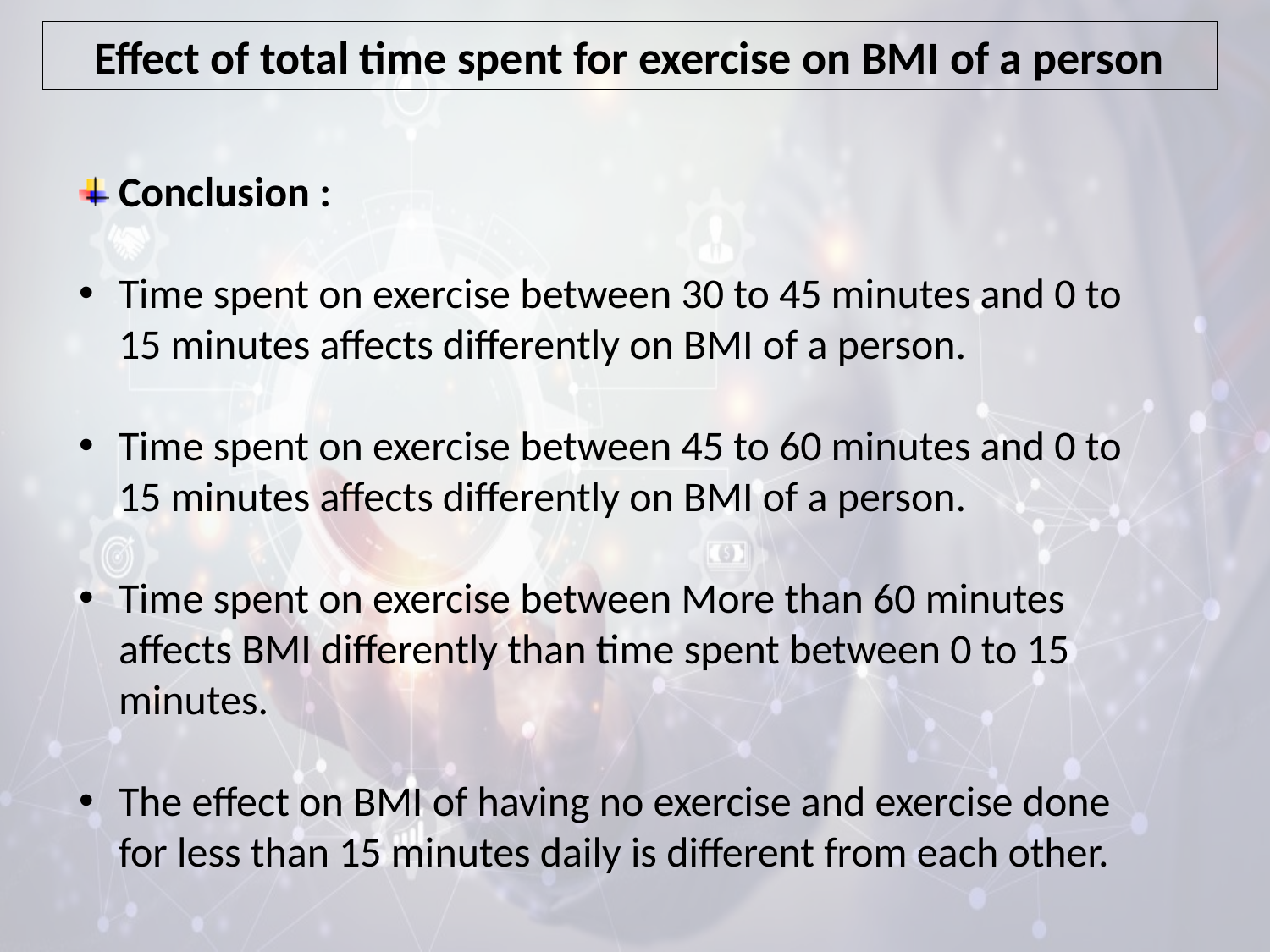

Effect of total time spent for exercise on BMI of a person
Conclusion :

Time spent on exercise between 30 to 45 minutes and 0 to 15 minutes affects differently on BMI of a person.

Time spent on exercise between 45 to 60 minutes and 0 to 15 minutes affects differently on BMI of a person.

Time spent on exercise between More than 60 minutes affects BMI differently than time spent between 0 to 15 minutes.

The effect on BMI of having no exercise and exercise done for less than 15 minutes daily is different from each other.